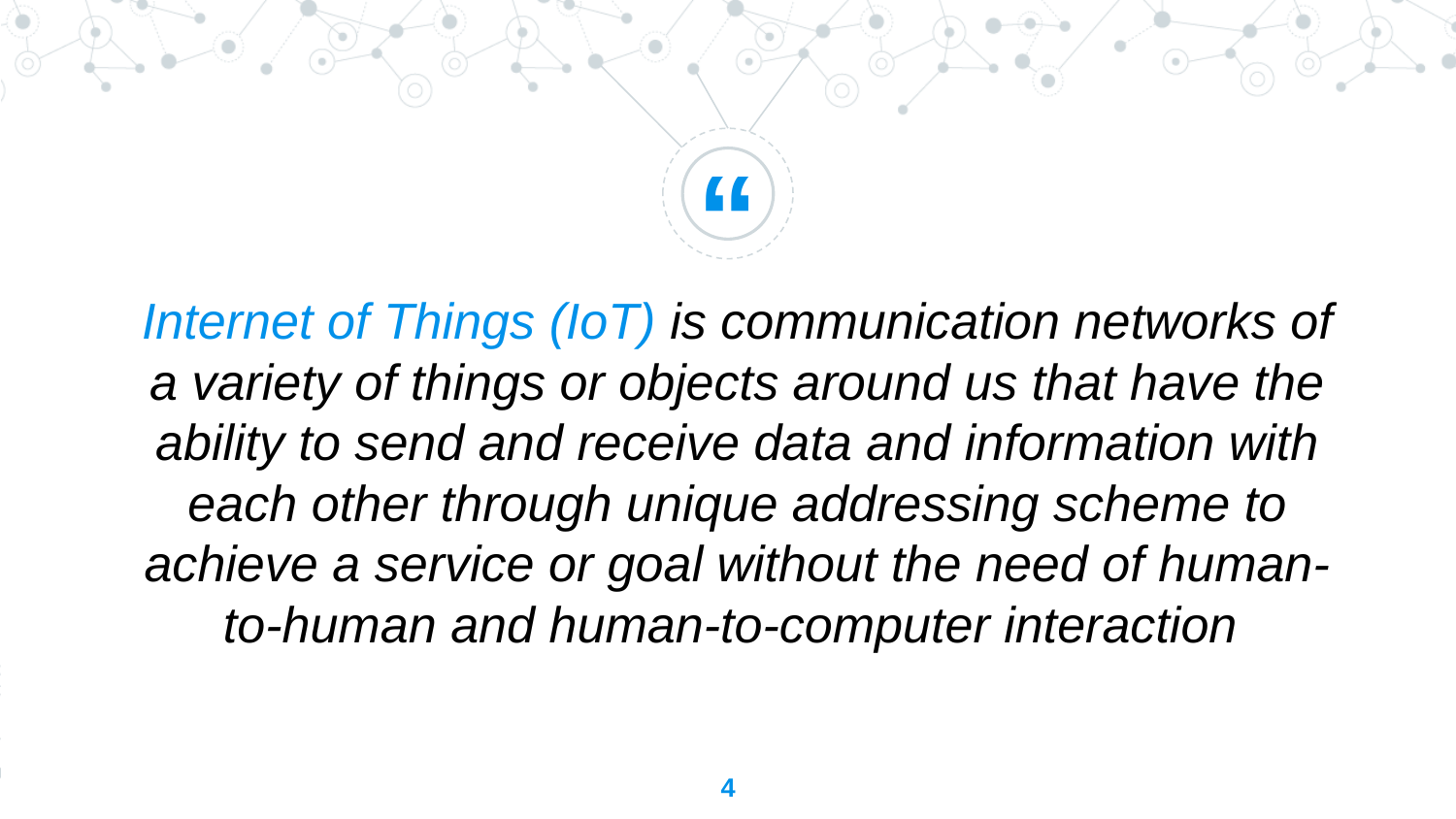

Internet of Things (IoT) is communication networks of a variety of things or objects around us that have the ability to send and receive data and information with each other through unique addressing scheme to achieve a service or goal without the need of human-to-human and human-to-computer interaction
4